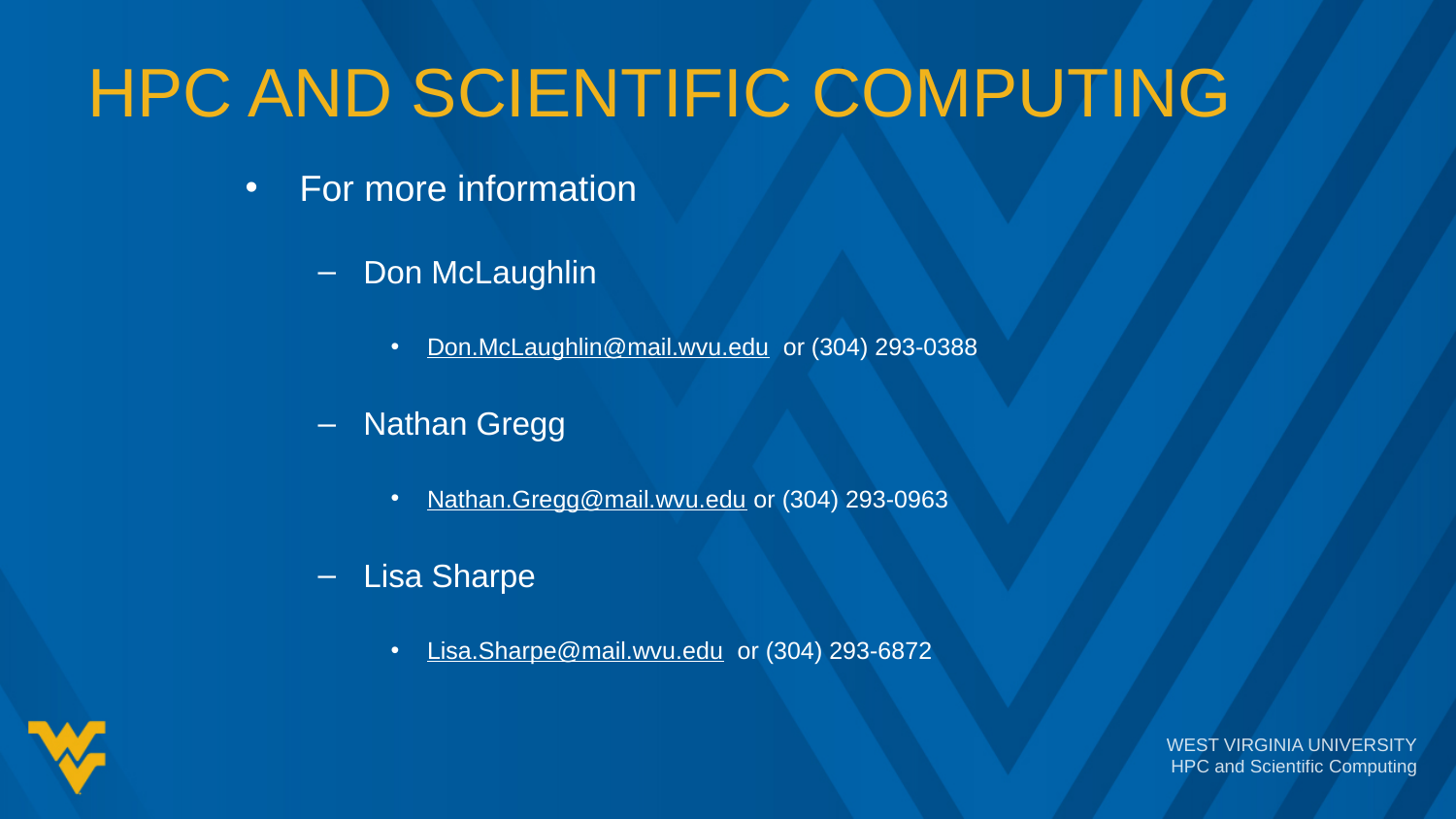

# HPC and Scientific Computing
For more information
Don McLaughlin
Don.McLaughlin@mail.wvu.edu  or (304) 293-0388
Nathan Gregg
Nathan.Gregg@mail.wvu.edu or (304) 293-0963
Lisa Sharpe
Lisa.Sharpe@mail.wvu.edu  or (304) 293-6872